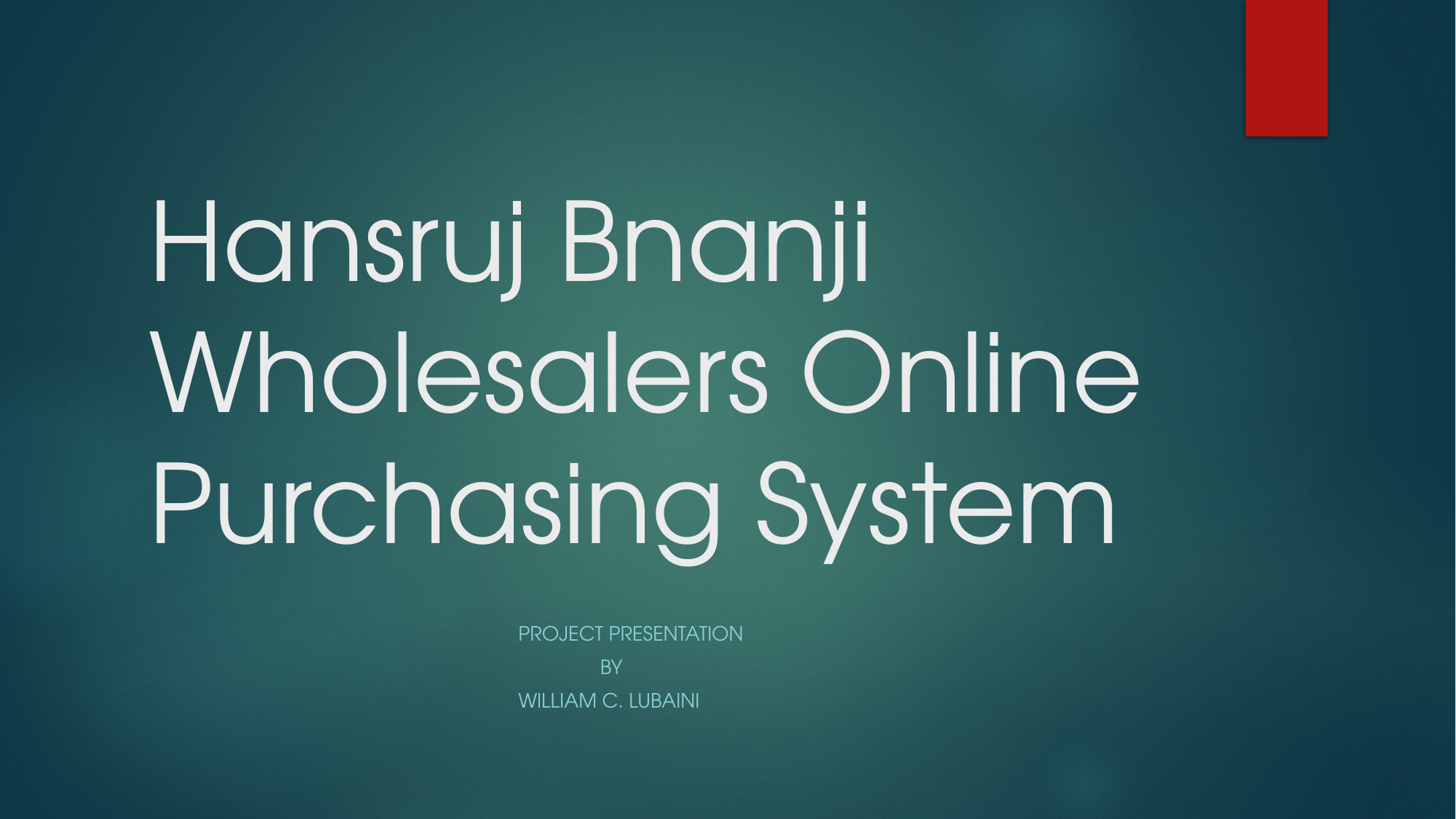

# Hansruj Bnanji Wholesalers Online Purchasing System
Project presentation
               by
William c. Lubaini